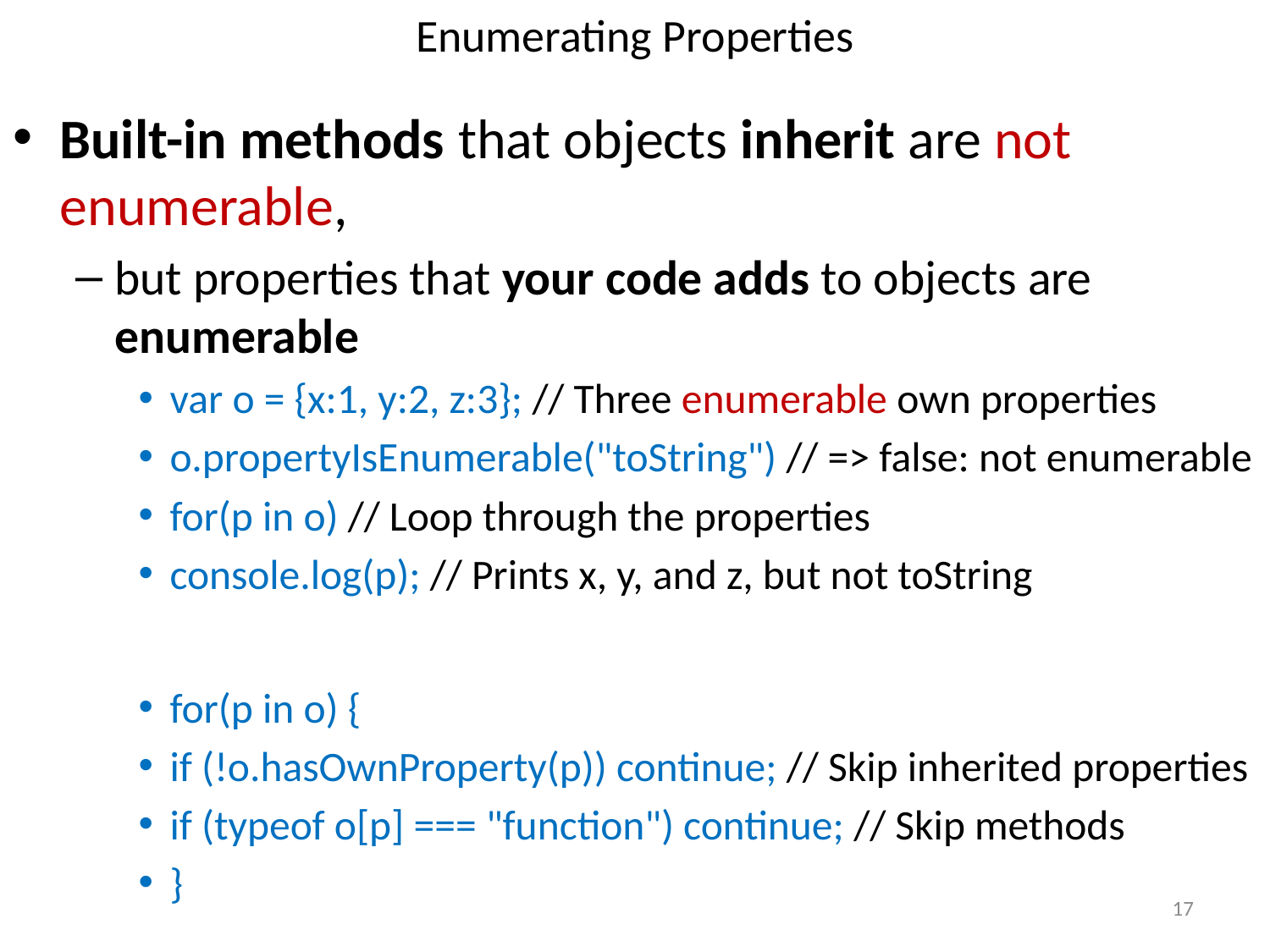

# Enumerating Properties
Built-in methods that objects inherit are not enumerable,
but properties that your code adds to objects are enumerable
var o = {x:1, y:2, z:3}; // Three enumerable own properties
o.propertyIsEnumerable("toString") // => false: not enumerable
for(p in o) // Loop through the properties
console.log(p); // Prints x, y, and z, but not toString

for(p in o) {
if (!o.hasOwnProperty(p)) continue; // Skip inherited properties
if (typeof o[p] === "function") continue; // Skip methods
}
17